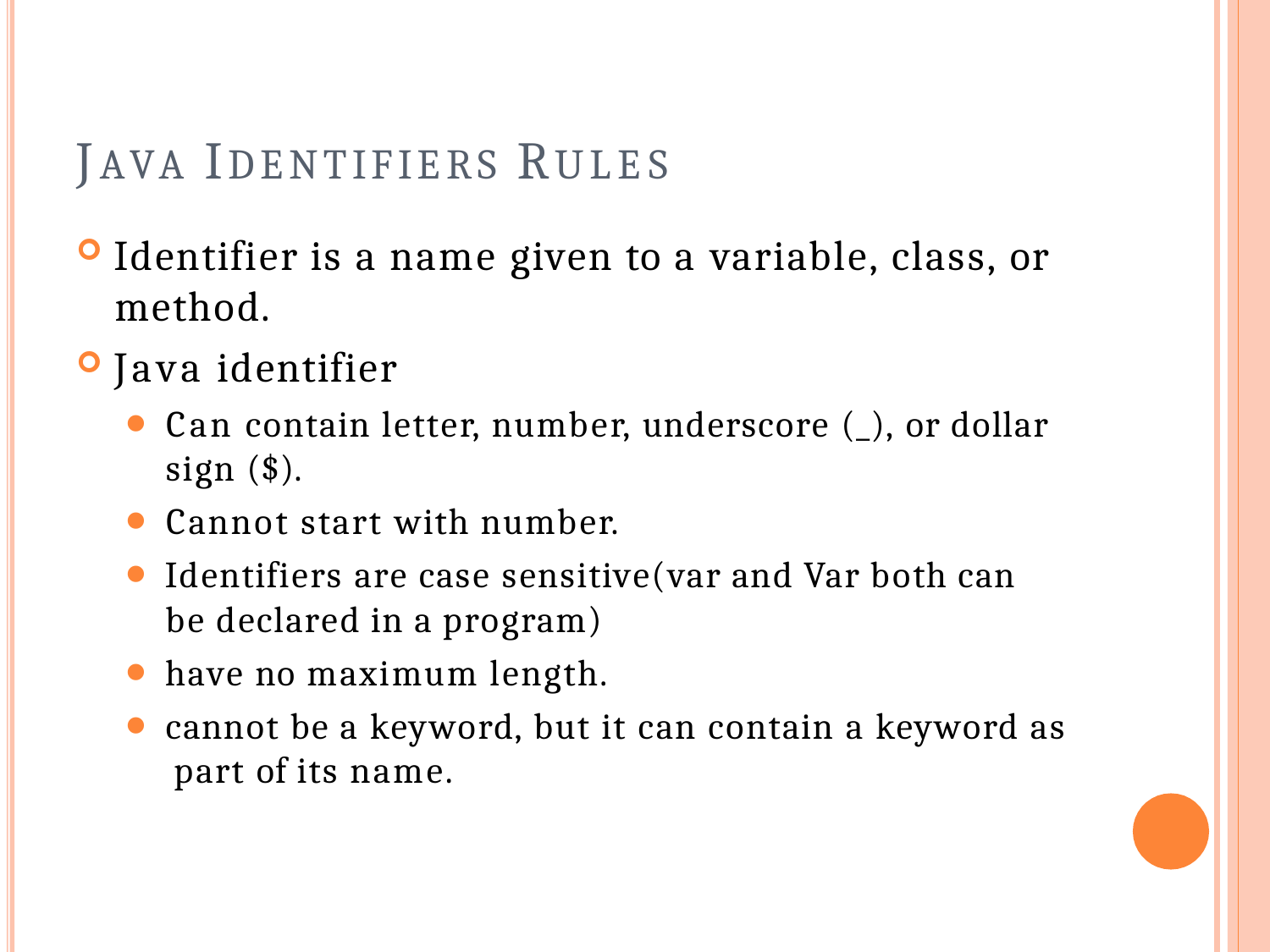

# JAVA IDENTIFIERS RULES
Identifier is a name given to a variable, class, or
method.
Java identifier
Can contain letter, number, underscore (_), or dollar  sign ($).
Cannot start with number.
Identifiers are case sensitive(var and Var both can be declared in a program)
have no maximum length.
cannot be a keyword, but it can contain a keyword as  part of its name.